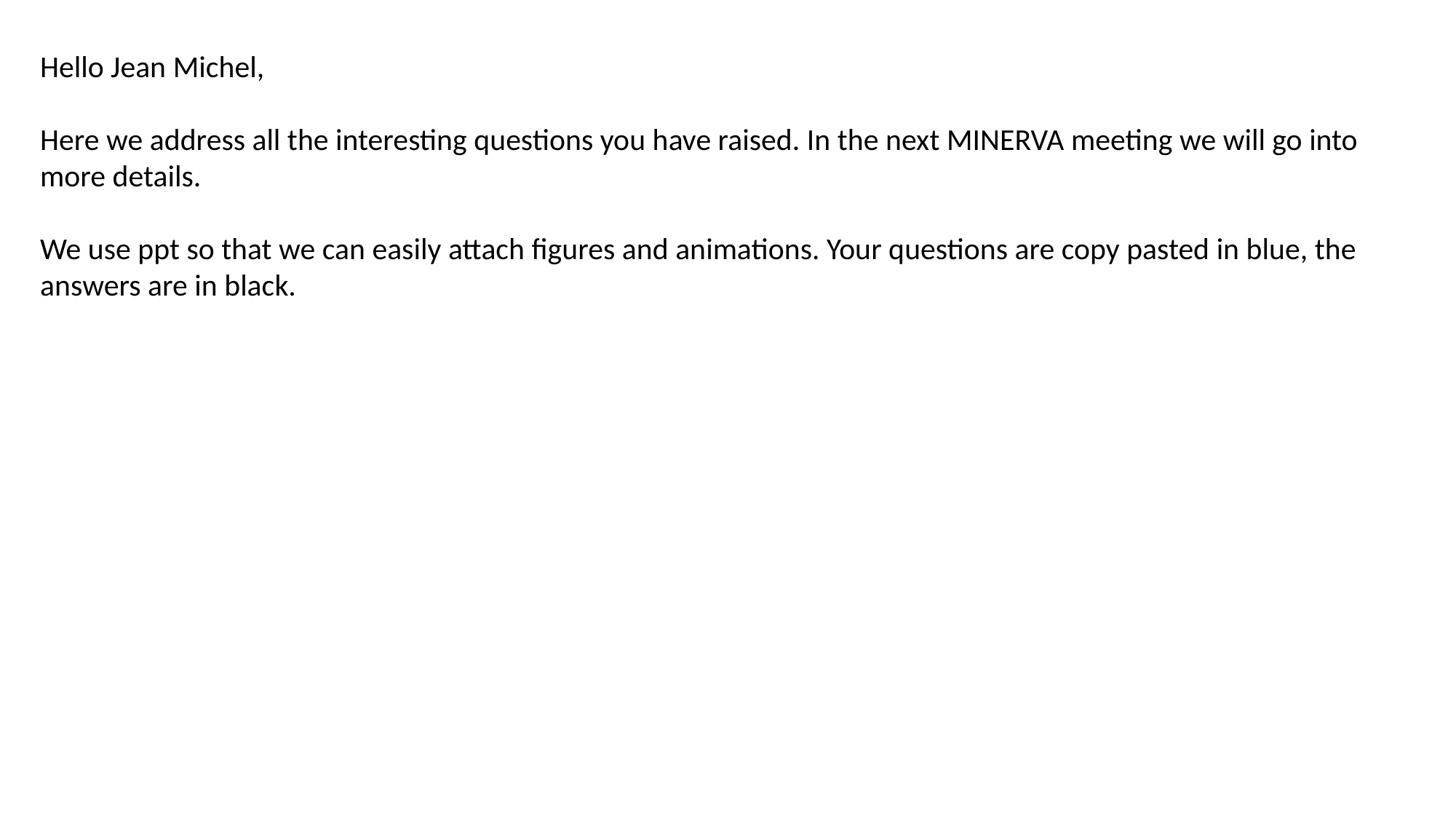

Hello Jean Michel,

Here we address all the interesting questions you have raised. In the next MINERVA meeting we will go into more details.

We use ppt so that we can easily attach figures and animations. Your questions are copy pasted in blue, the answers are in black.